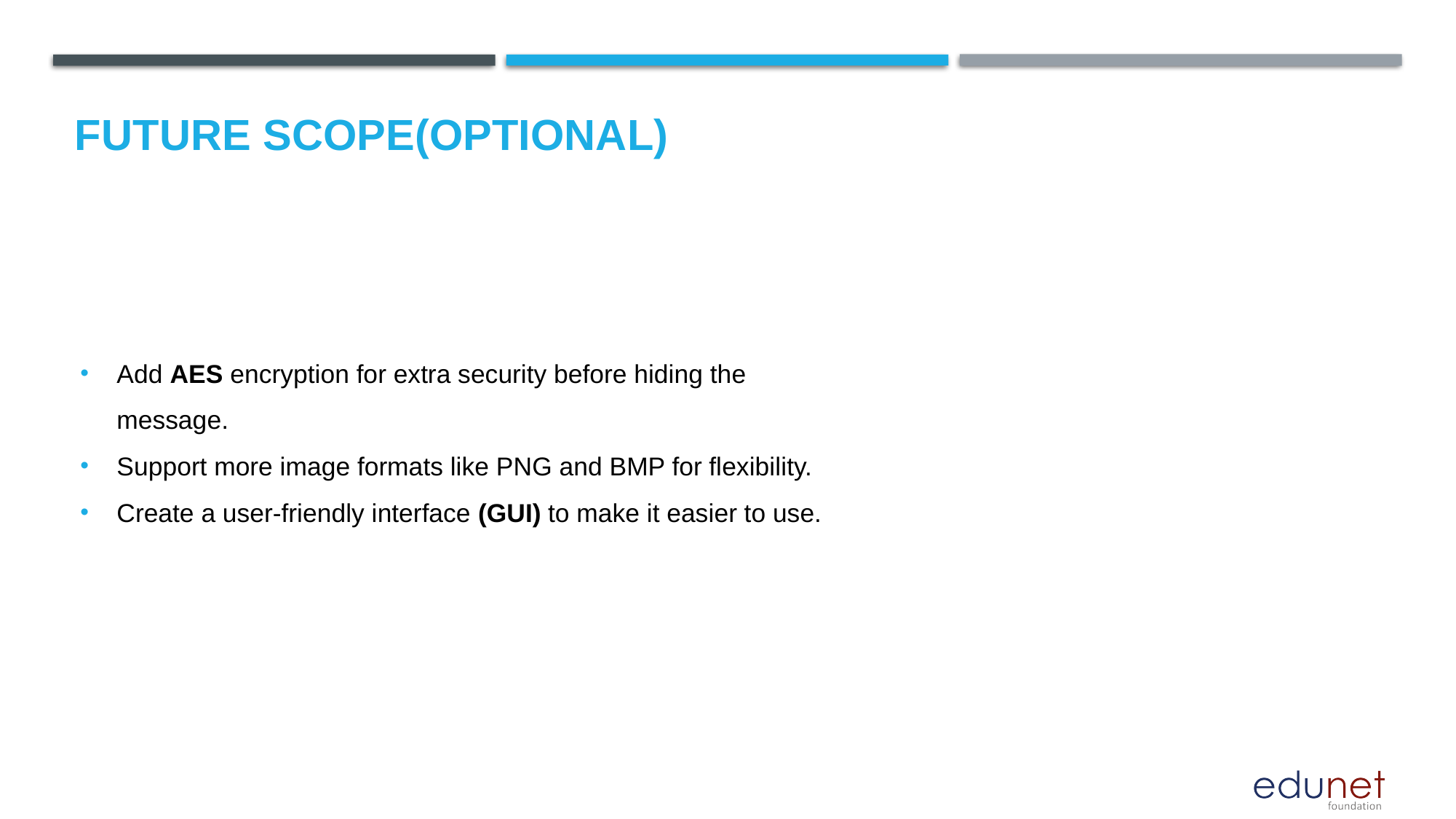

Future scope(optional)
Add AES encryption for extra security before hiding the message.
Support more image formats like PNG and BMP for flexibility.
Create a user-friendly interface (GUI) to make it easier to use.